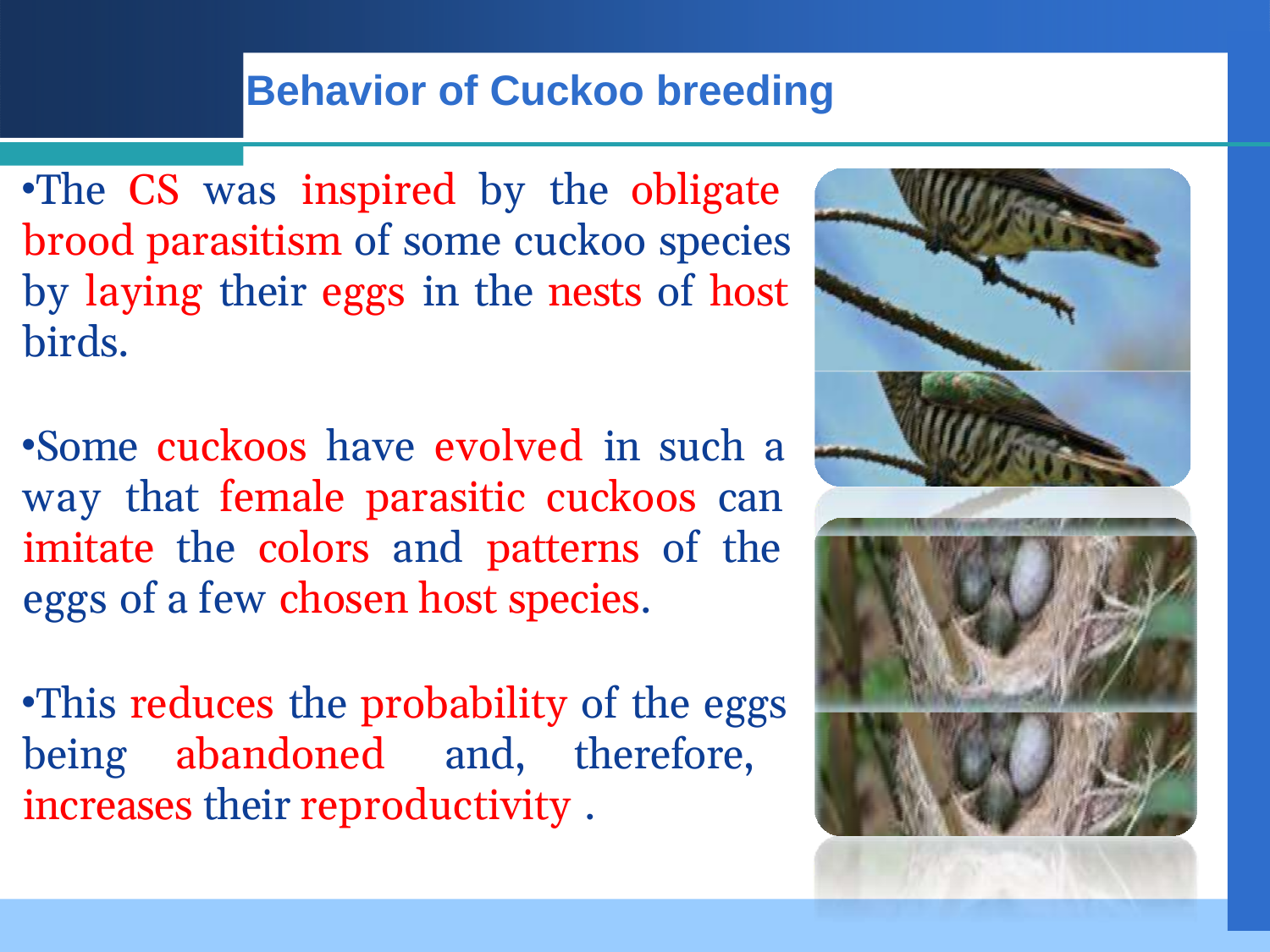

# Behavior of Cuckoo breeding
The CS was inspired by the obligate  brood parasitism of some cuckoo species  by laying their eggs in the nests of host  birds.

Some cuckoos have evolved in such a  way that female parasitic cuckoos can  imitate the colors and patterns of the  eggs of a few chosen host species.

This reduces the probability of the eggs  being abandoned and, therefore,  increases their reproductivity .